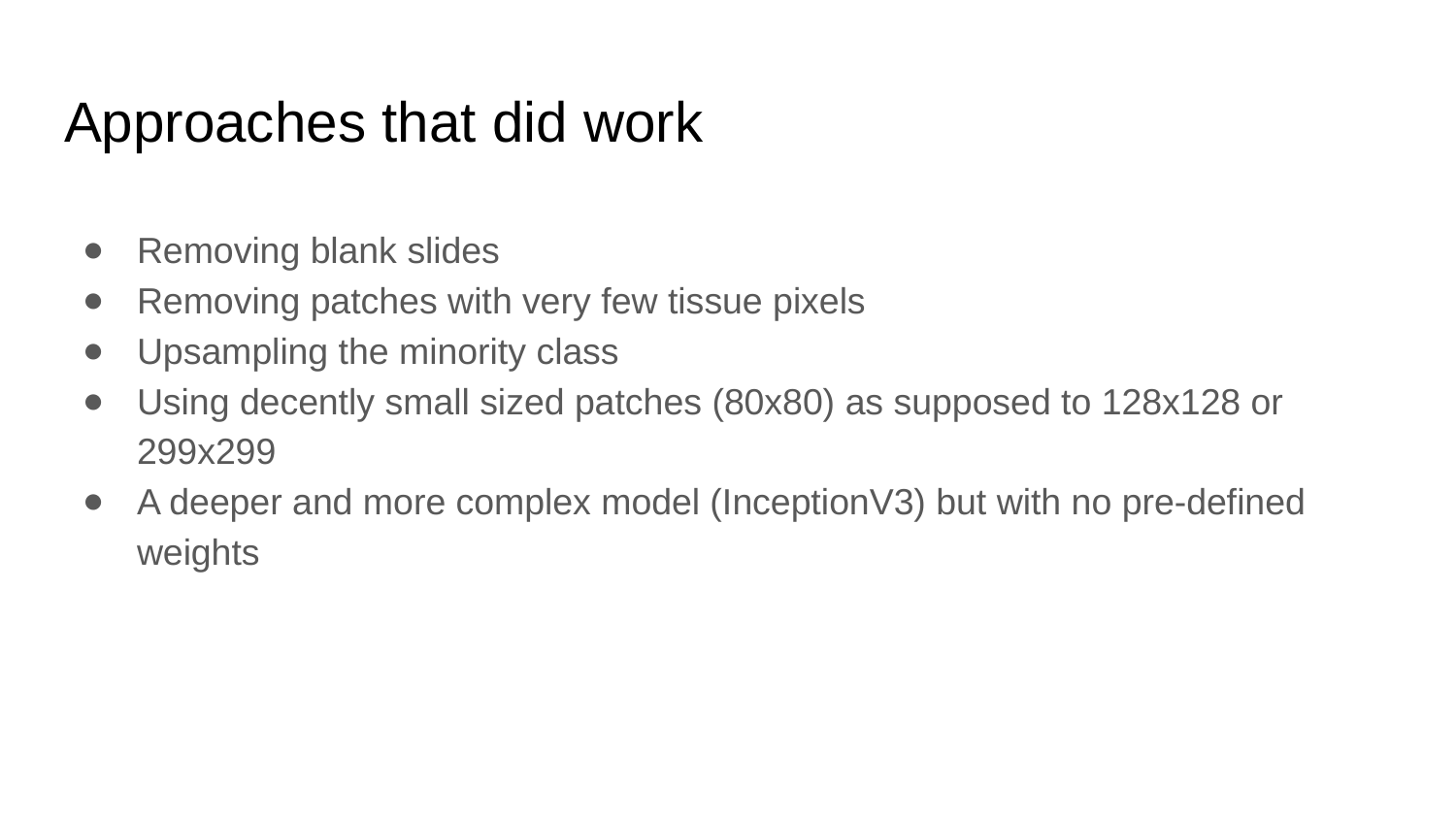

# Approaches that did work
Removing blank slides
Removing patches with very few tissue pixels
Upsampling the minority class
Using decently small sized patches (80x80) as supposed to 128x128 or 299x299
A deeper and more complex model (InceptionV3) but with no pre-defined weights